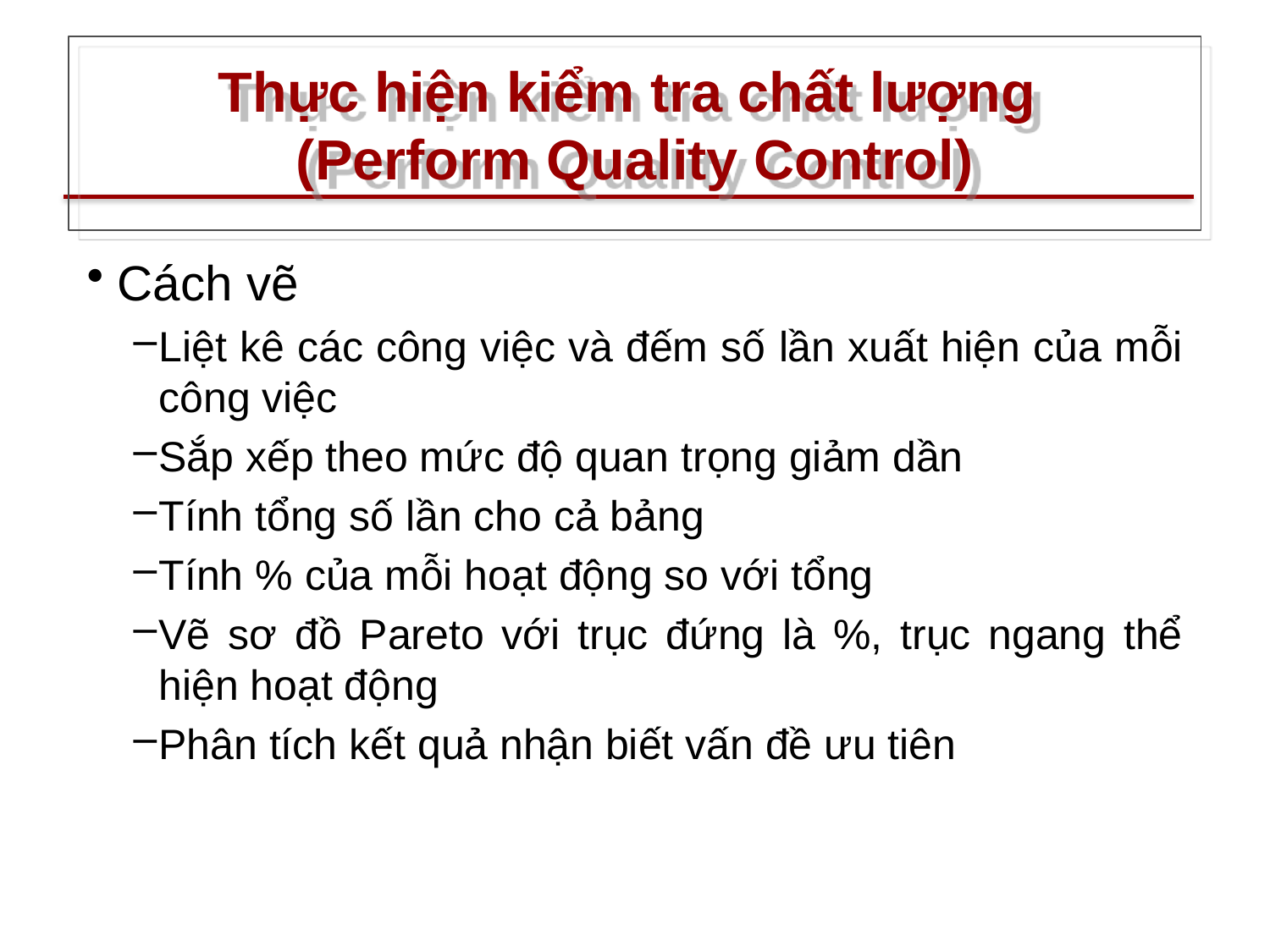

# Thực hiện kiểm tra chất lượng (Perform Quality Control)
Cách vẽ
Liệt kê các công việc và đếm số lần xuất hiện của mỗi công việc
Sắp xếp theo mức độ quan trọng giảm dần
Tính tổng số lần cho cả bảng
Tính % của mỗi hoạt động so với tổng
Vẽ sơ đồ Pareto với trục đứng là %, trục ngang thể hiện hoạt động
Phân tích kết quả nhận biết vấn đề ưu tiên